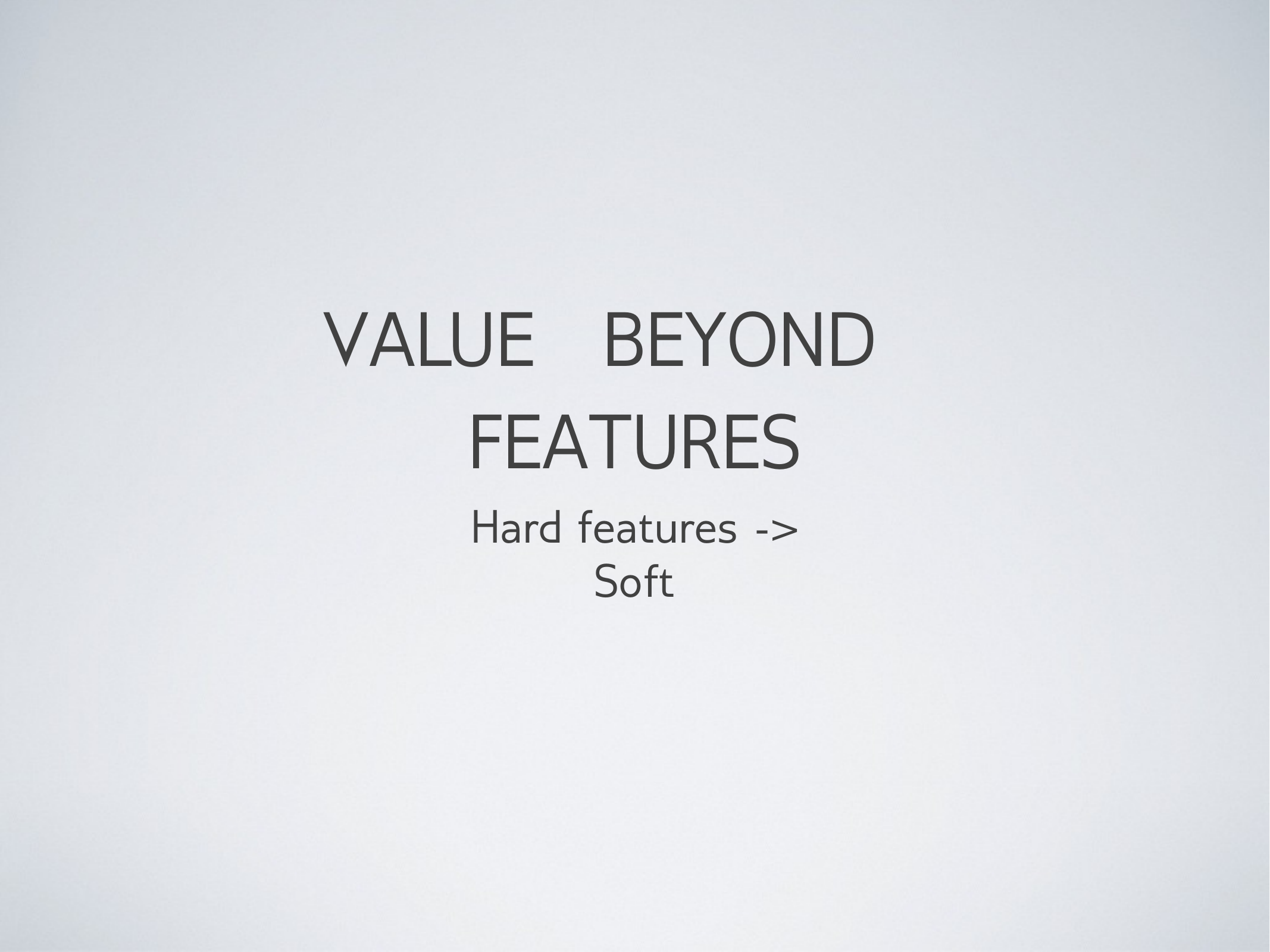

VALUE
BEYOND
FEATURES
Hard features -> Soft